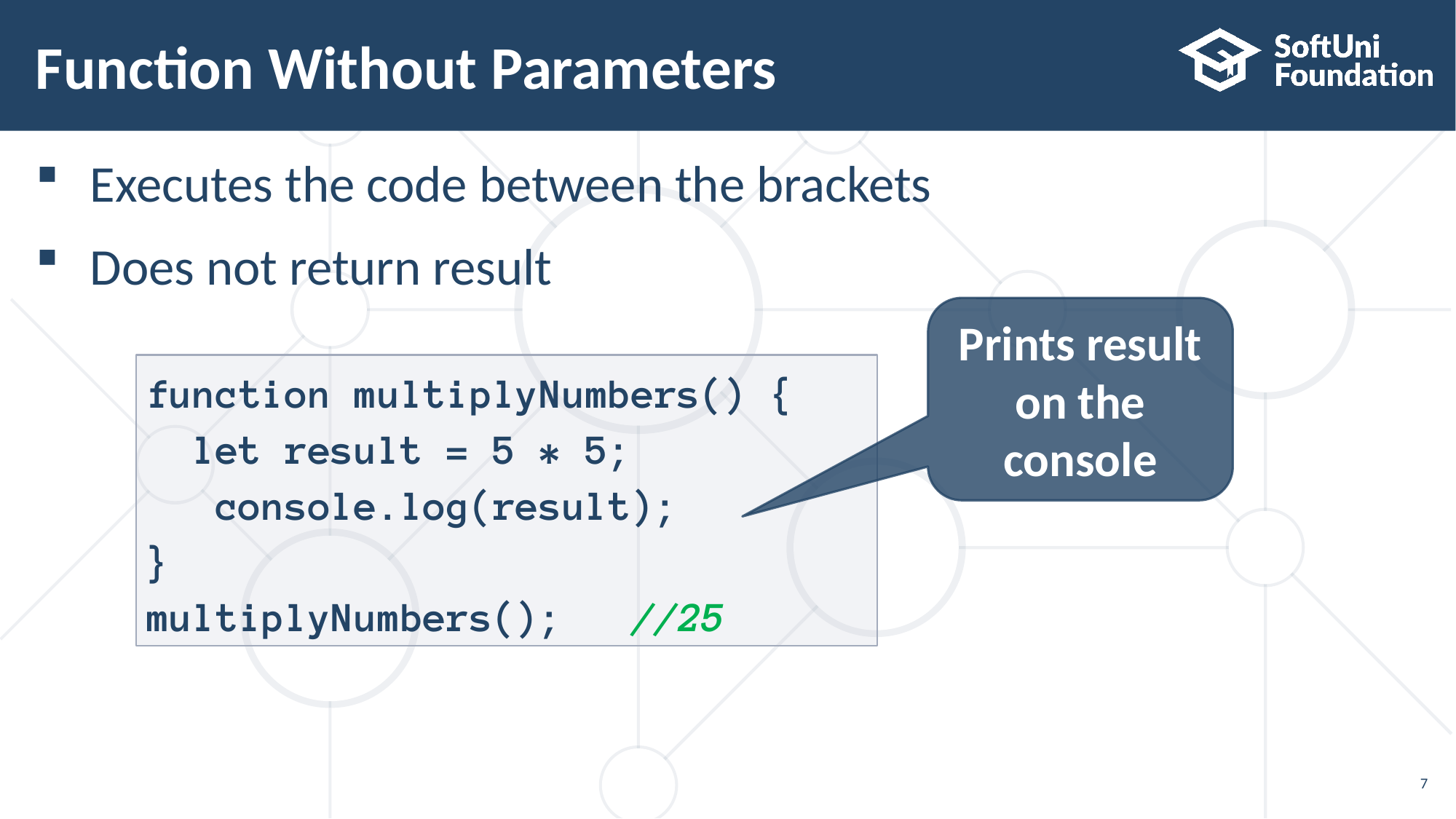

# Function Without Parameters
Executes the code between the brackets
Does not return result

Prints result on the console
function multiplyNumbers() {
  let result = 5 * 5;
   console.log(result);
}
multiplyNumbers();   //25
7